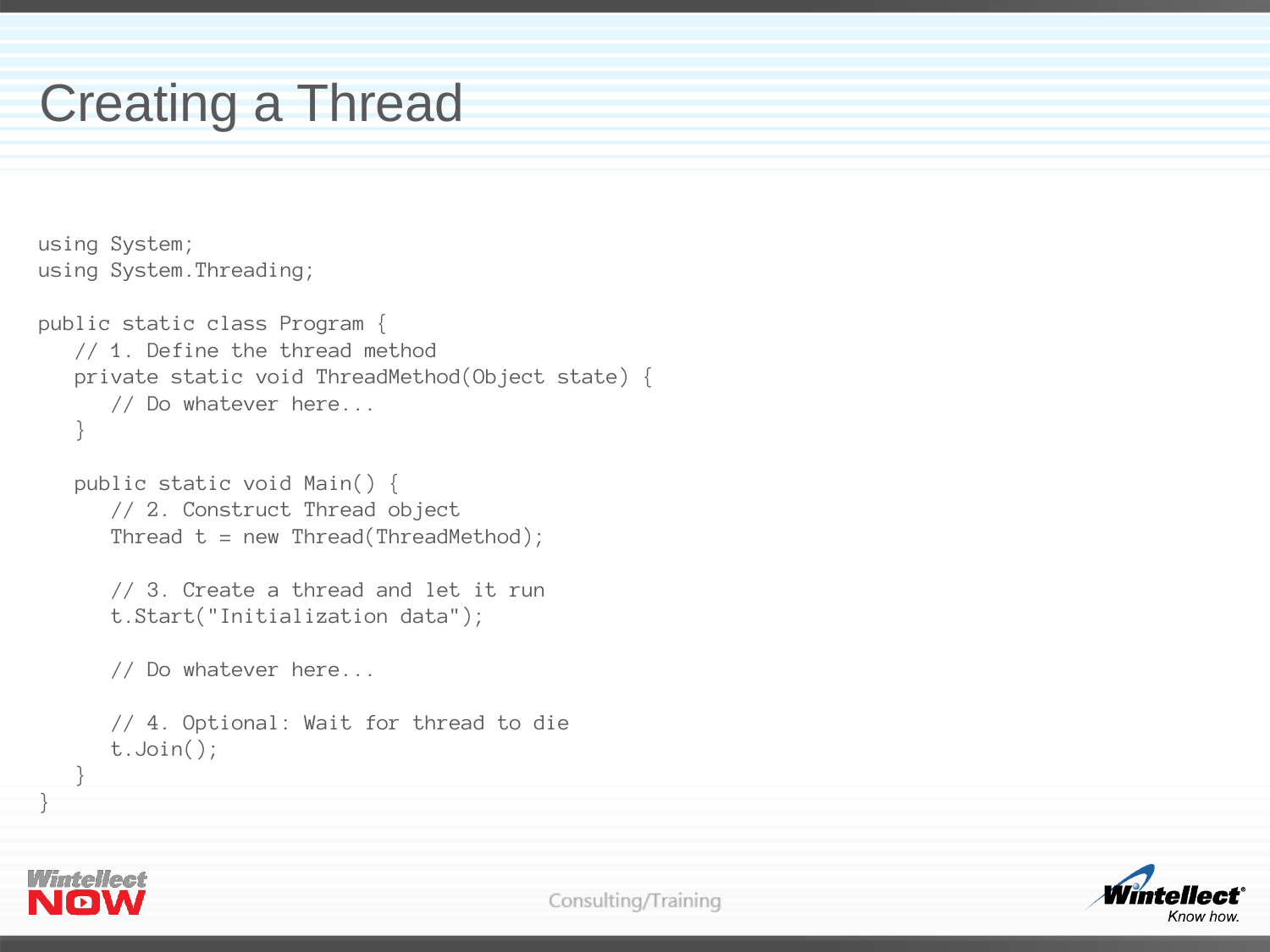

# Creating a Thread
using System;
using System.Threading;
public static class Program {
   // 1. Define the thread method
   private static void ThreadMethod(Object state) {
      // Do whatever here...
   }
   public static void Main() {
      // 2. Construct Thread object
      Thread t = new Thread(ThreadMethod);
      // 3. Create a thread and let it run
      t.Start("Initialization data");
      // Do whatever here...

      // 4. Optional: Wait for thread to die
      t.Join();
   }
}